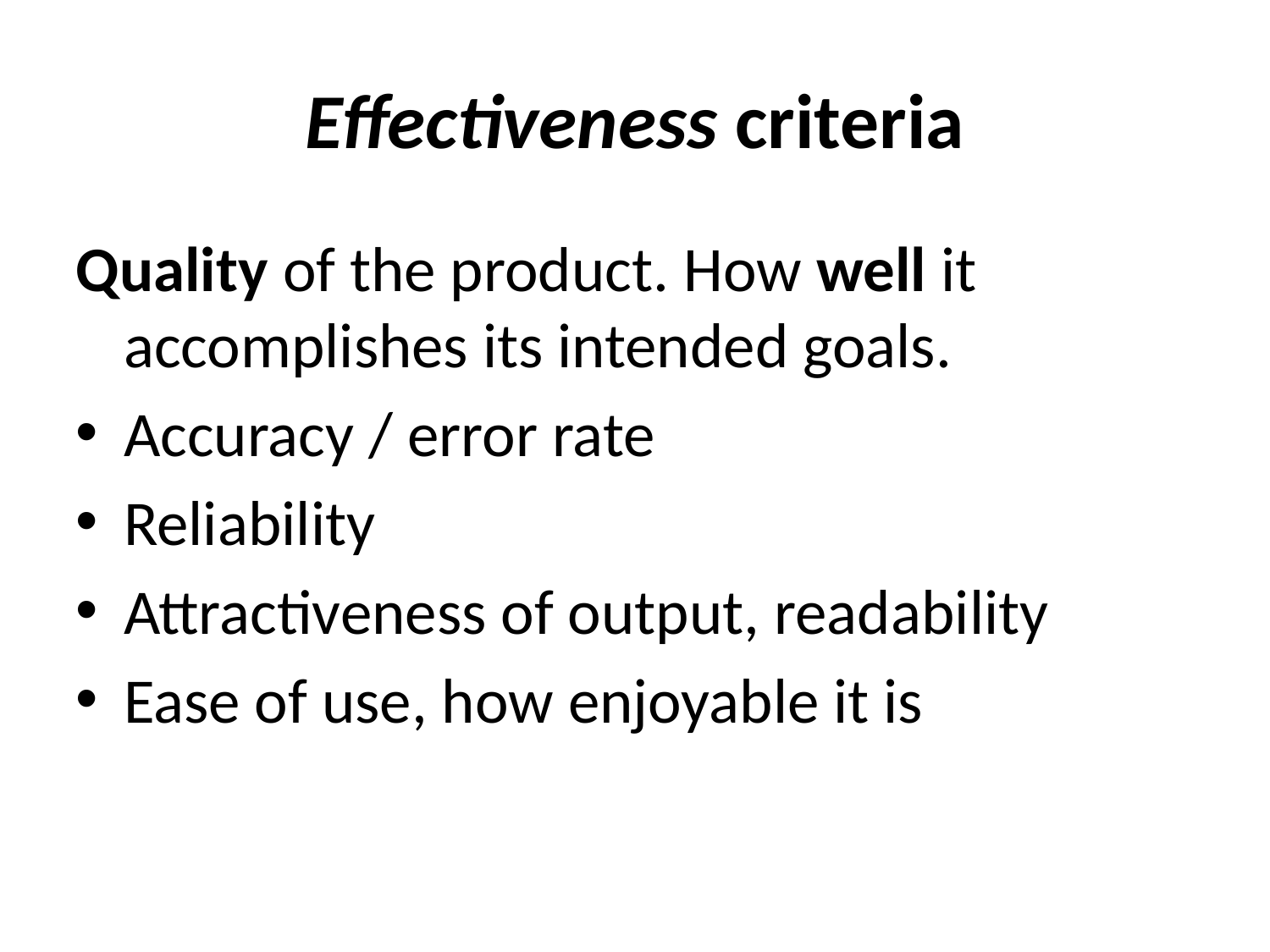

# Effectiveness criteria
Quality of the product. How well it accomplishes its intended goals.
Accuracy / error rate
Reliability
Attractiveness of output, readability
Ease of use, how enjoyable it is